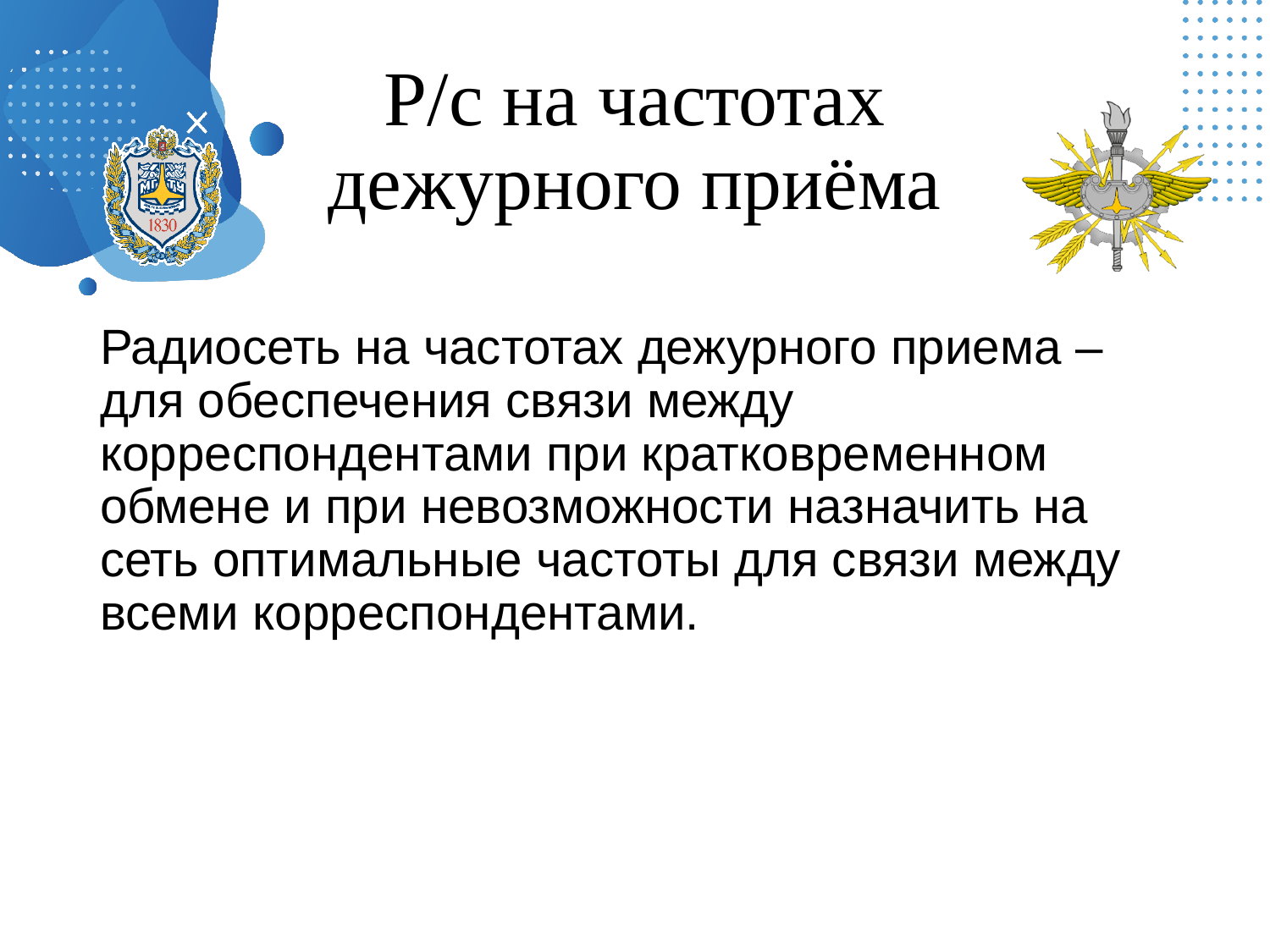

# Р/с на частотах дежурного приёма
Радиосеть на частотах дежурного приема – для обеспечения связи между корреспондентами при кратковременном обмене и при невозможности назначить на сеть оптимальные частоты для связи между всеми корреспондентами.